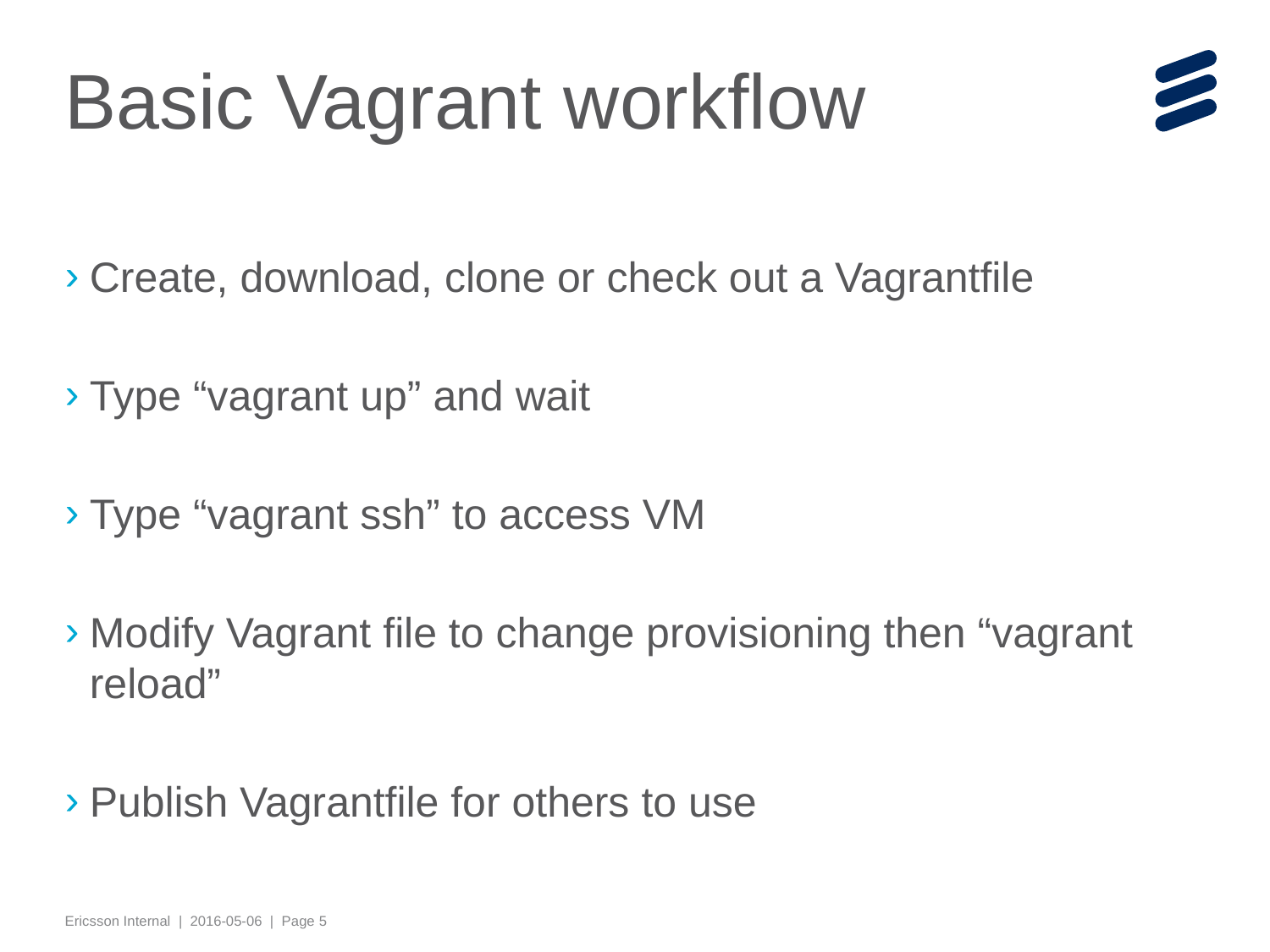

# Basic Vagrant workflow
Create, download, clone or check out a Vagrantfile

Type “vagrant up” and wait

Type “vagrant ssh” to access VM

Modify Vagrant file to change provisioning then “vagrant reload”

Publish Vagrantfile for others to use